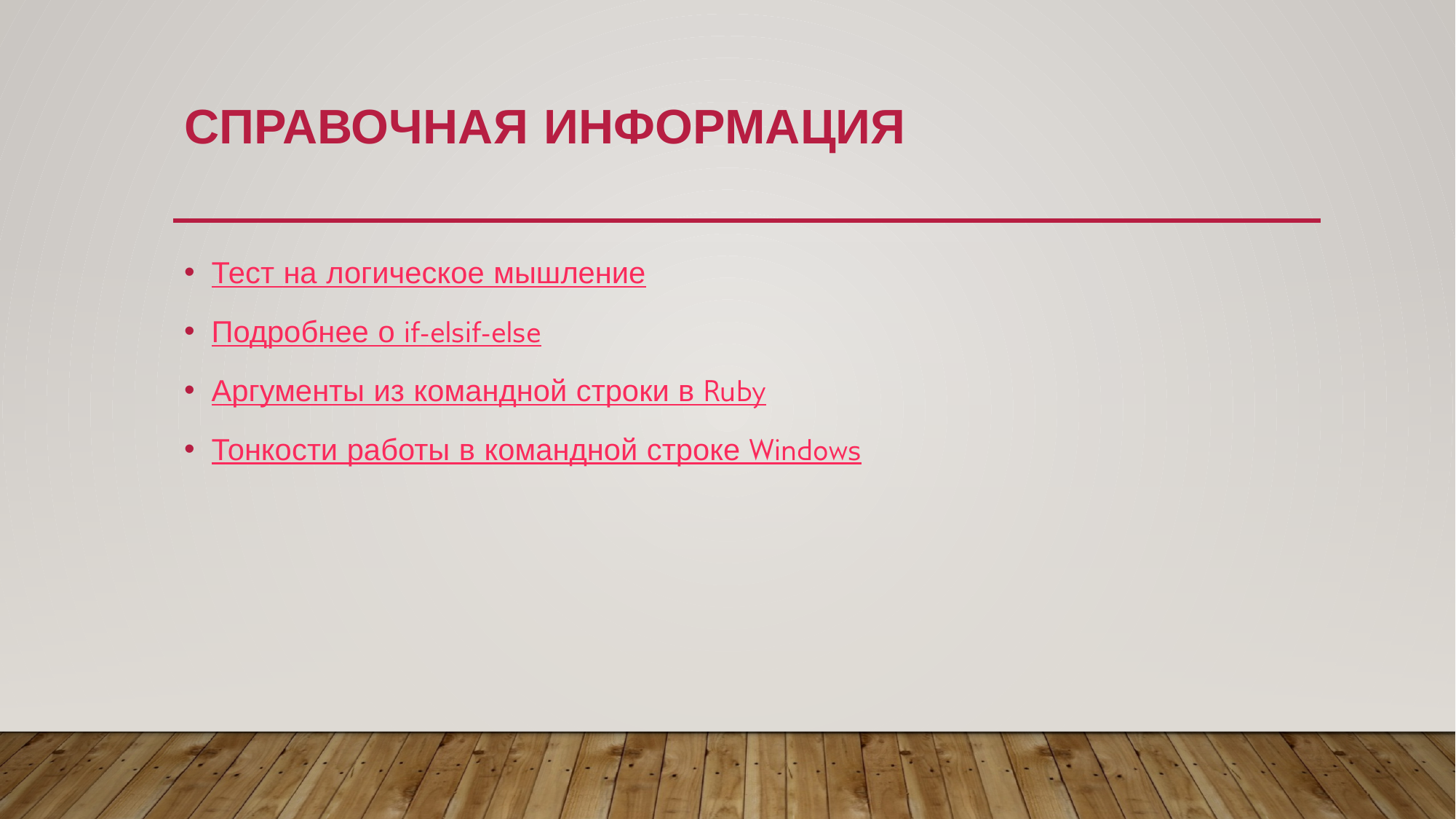

# Справочная информация
Тест на логическое мышление
Подробнее о if-elsif-else
Аргументы из командной строки в Ruby
Тонкости работы в командной строке Windows